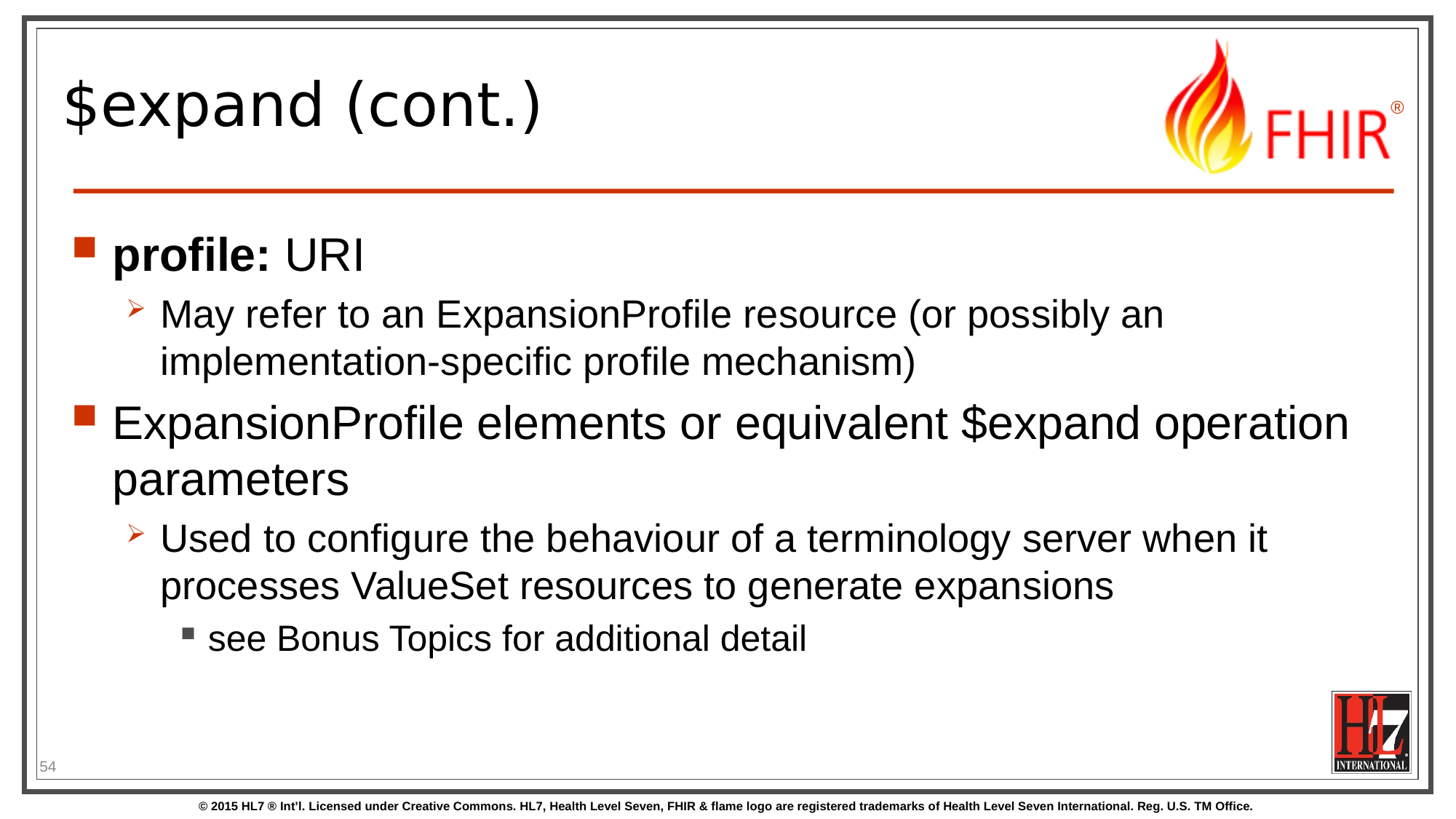

# $expand (cont.)
profile: URI
May refer to an ExpansionProfile resource (or possibly an implementation-specific profile mechanism)
ExpansionProfile elements or equivalent $expand operation parameters
Used to configure the behaviour of a terminology server when it processes ValueSet resources to generate expansions
see Bonus Topics for additional detail
54